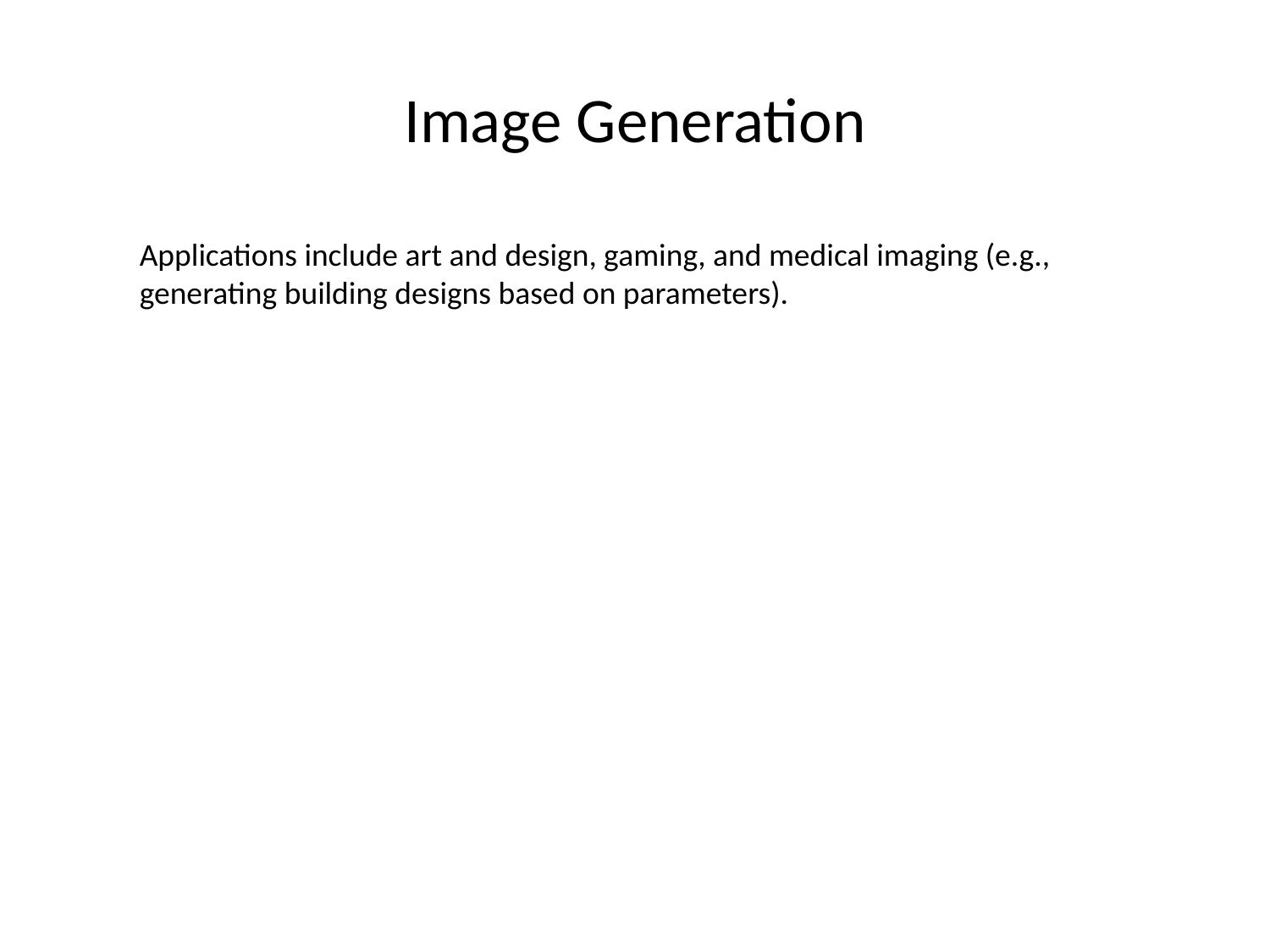

# Image Generation

Applications include art and design, gaming, and medical imaging (e.g., generating building designs based on parameters).